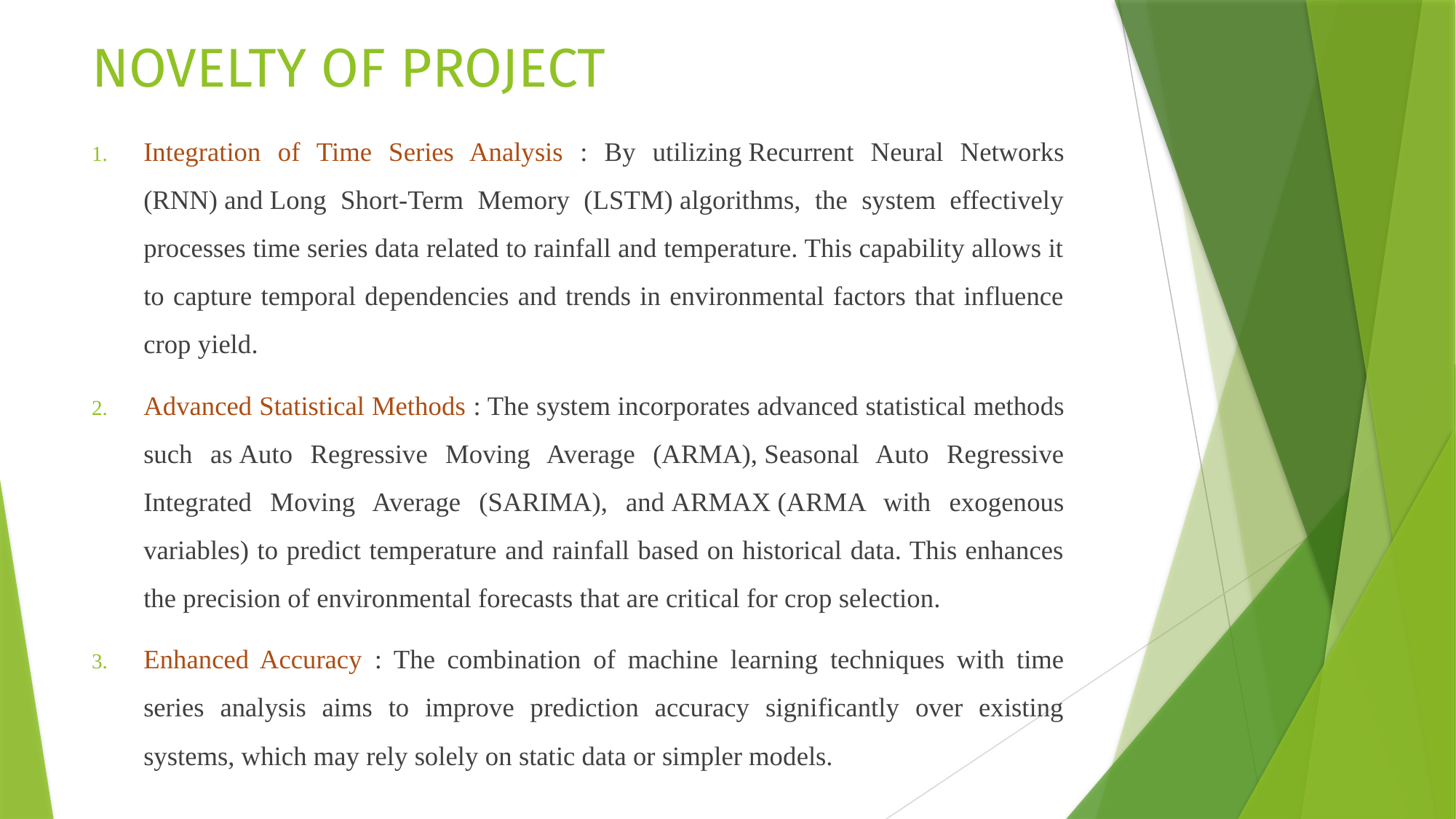

# NOVELTY OF PROJECT
Integration of Time Series Analysis : By utilizing Recurrent Neural Networks (RNN) and Long Short-Term Memory (LSTM) algorithms, the system effectively processes time series data related to rainfall and temperature. This capability allows it to capture temporal dependencies and trends in environmental factors that influence crop yield.
Advanced Statistical Methods : The system incorporates advanced statistical methods such as Auto Regressive Moving Average (ARMA), Seasonal Auto Regressive Integrated Moving Average (SARIMA), and ARMAX (ARMA with exogenous variables) to predict temperature and rainfall based on historical data. This enhances the precision of environmental forecasts that are critical for crop selection.
Enhanced Accuracy : The combination of machine learning techniques with time series analysis aims to improve prediction accuracy significantly over existing systems, which may rely solely on static data or simpler models.